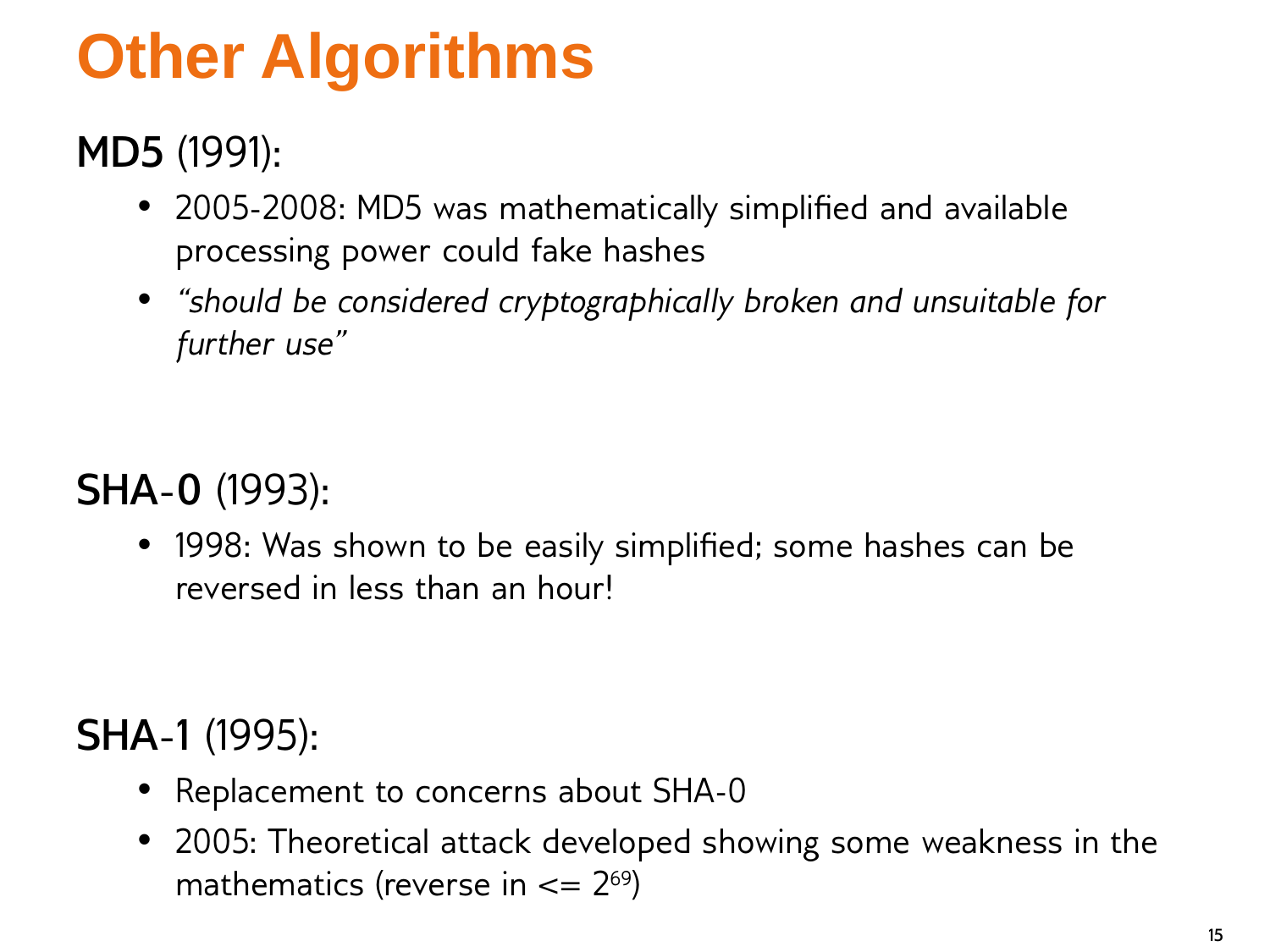

# Other Algorithms
MD5 (1991):
2005-2008: MD5 was mathematically simplified and available processing power could fake hashes
“should be considered cryptographically broken and unsuitable for further use”

SHA-0 (1993):
1998: Was shown to be easily simplified; some hashes can be reversed in less than an hour!

SHA-1 (1995):
Replacement to concerns about SHA-0
2005: Theoretical attack developed showing some weakness in the mathematics (reverse in <= 269)